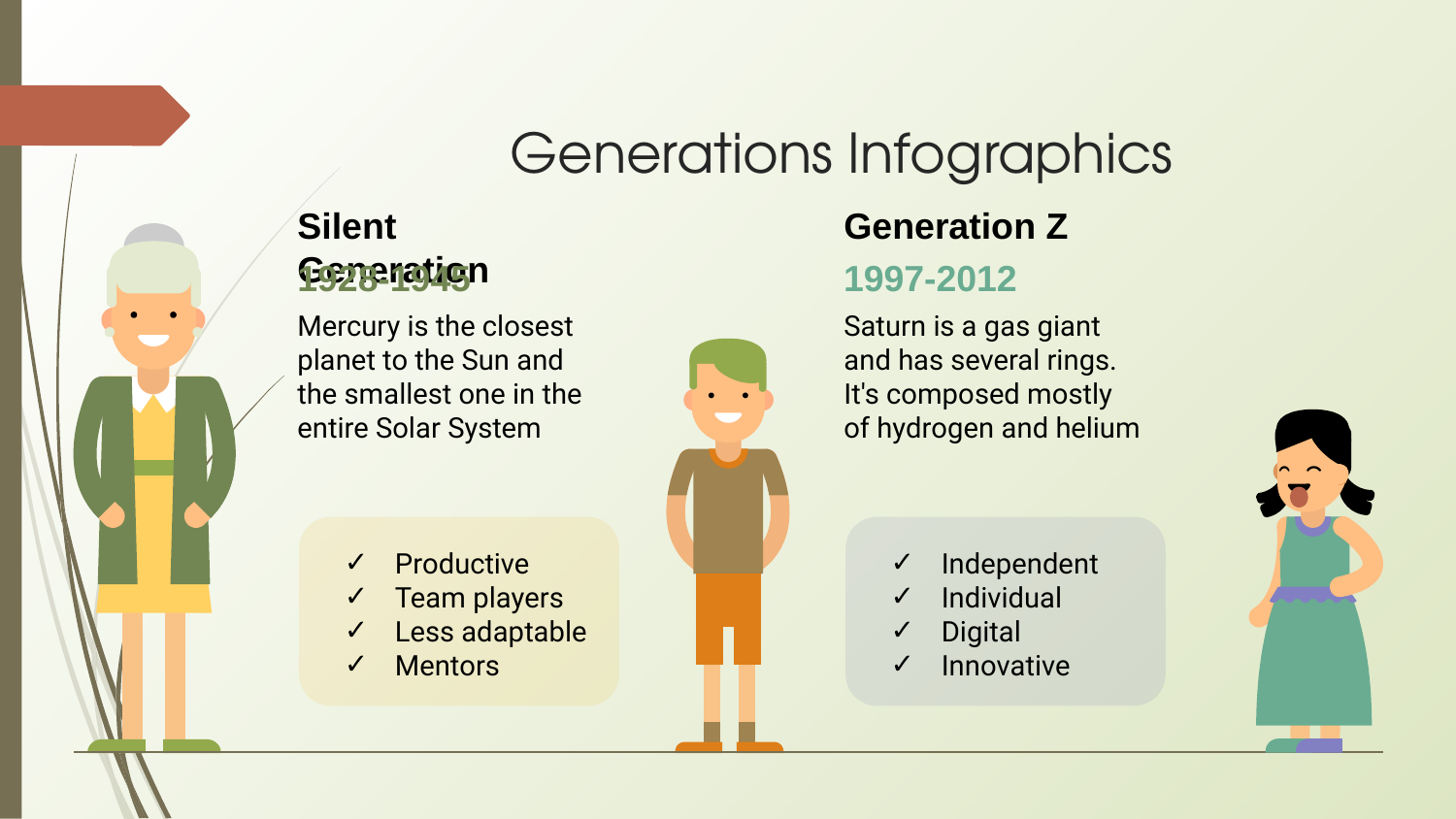

# Generations Infographics
Silent Generation
1928-1945
Mercury is the closest planet to the Sun and the smallest one in the entire Solar System
Productive
Team players
Less adaptable
Mentors
Generation Z
1997-2012
Saturn is a gas giant and has several rings. It's composed mostly of hydrogen and helium
Independent
Individual
Digital
Innovative